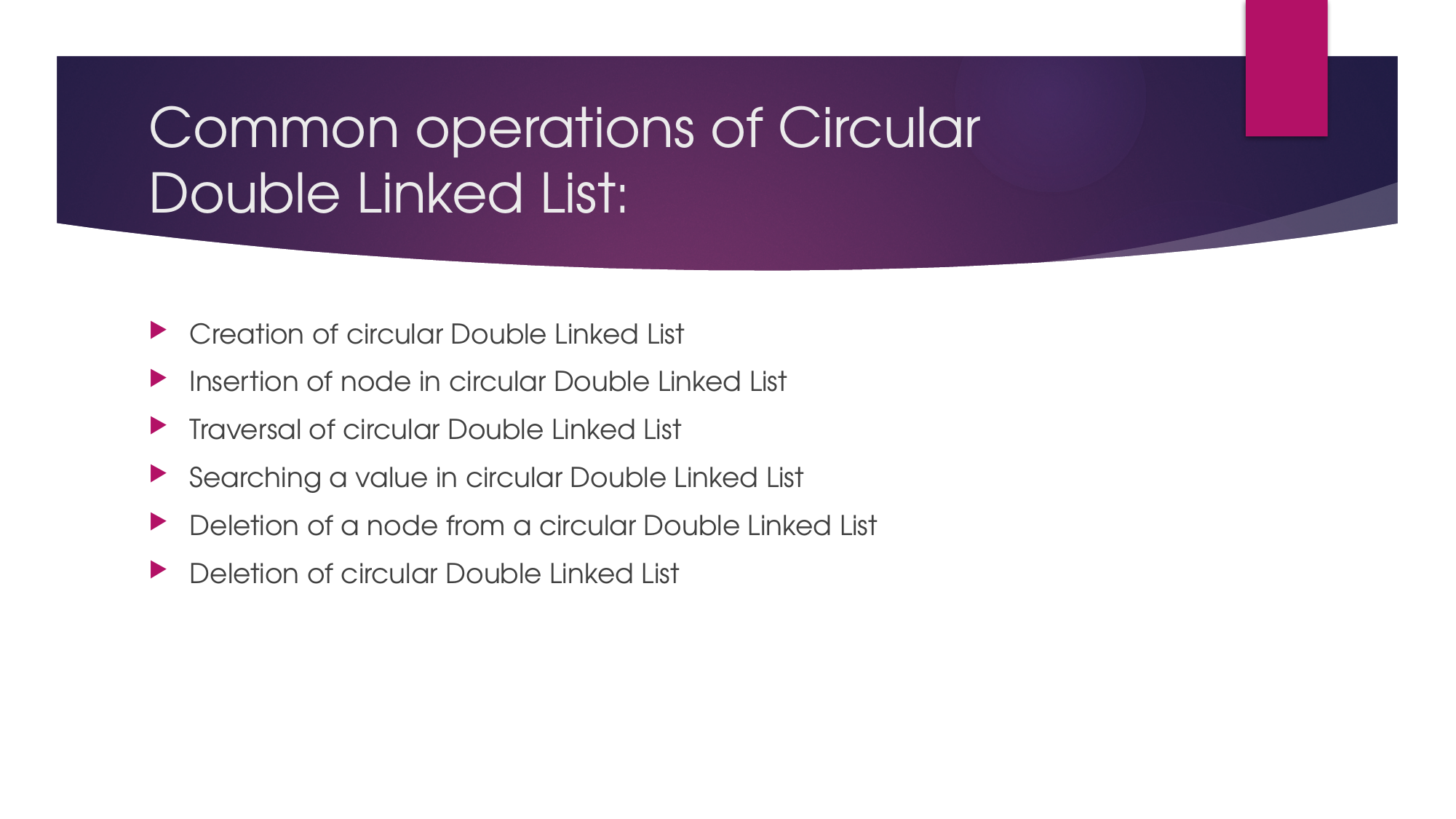

# Common operations of Circular Double Linked List:
Creation of circular Double Linked List
Insertion of node in circular Double Linked List
Traversal of circular Double Linked List
Searching a value in circular Double Linked List
Deletion of a node from a circular Double Linked List
Deletion of circular Double Linked List